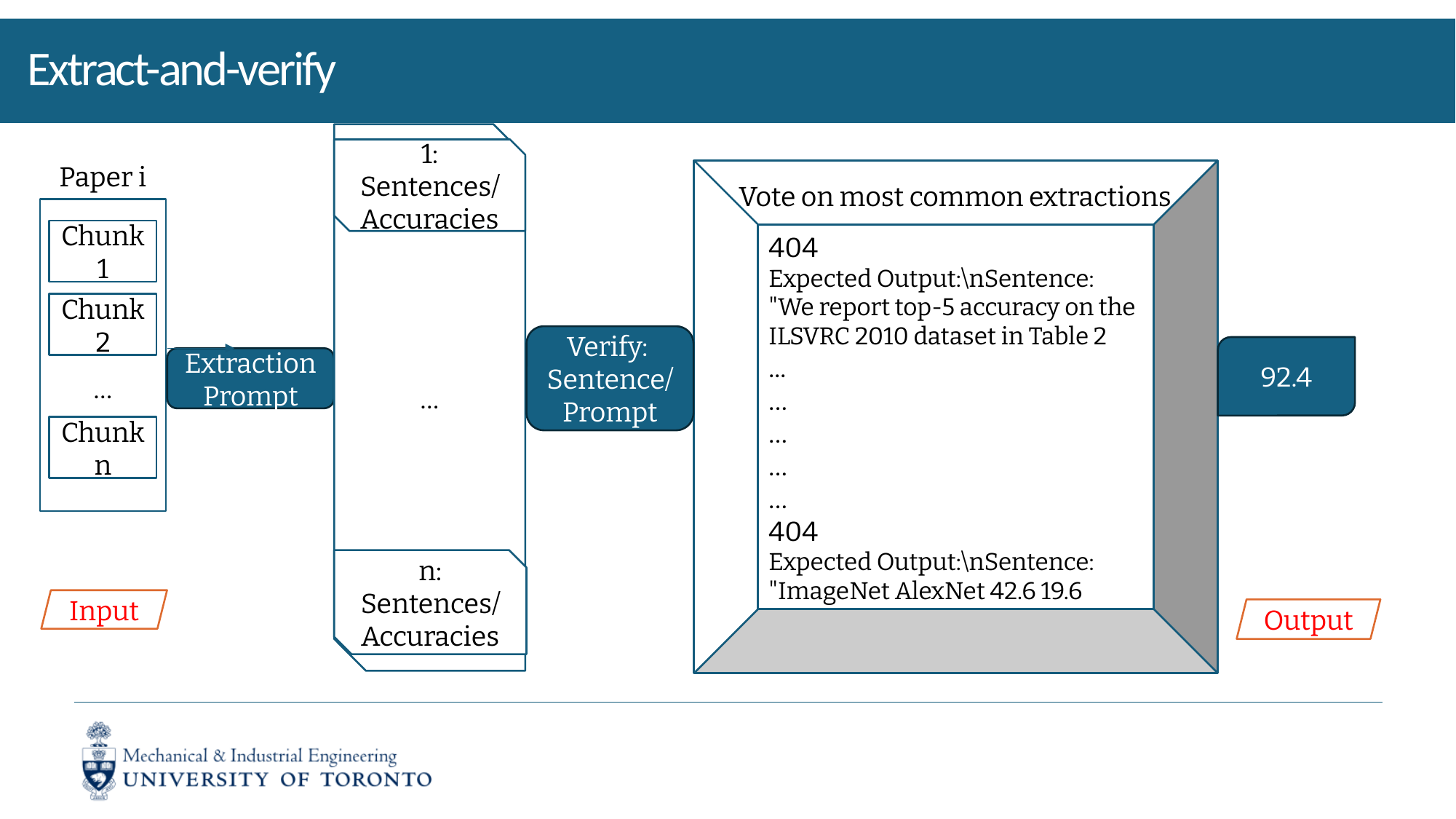

# Extract-and-verify
10
…
1: Sentences/Accuracies
n: Sentences/Accuracies
Paper i

…
Chunk 1
Chunk 2
Chunk n
404
Expected Output:\nSentence: "We report top-5 accuracy on the ILSVRC 2010 dataset in Table 2
...
…
…
…
…
404
Expected Output:\nSentence: "ImageNet AlexNet 42.6 19.6
Vote on most common extractions
Verify:  Sentence/Prompt
92.4
Extraction Prompt
Input
Output